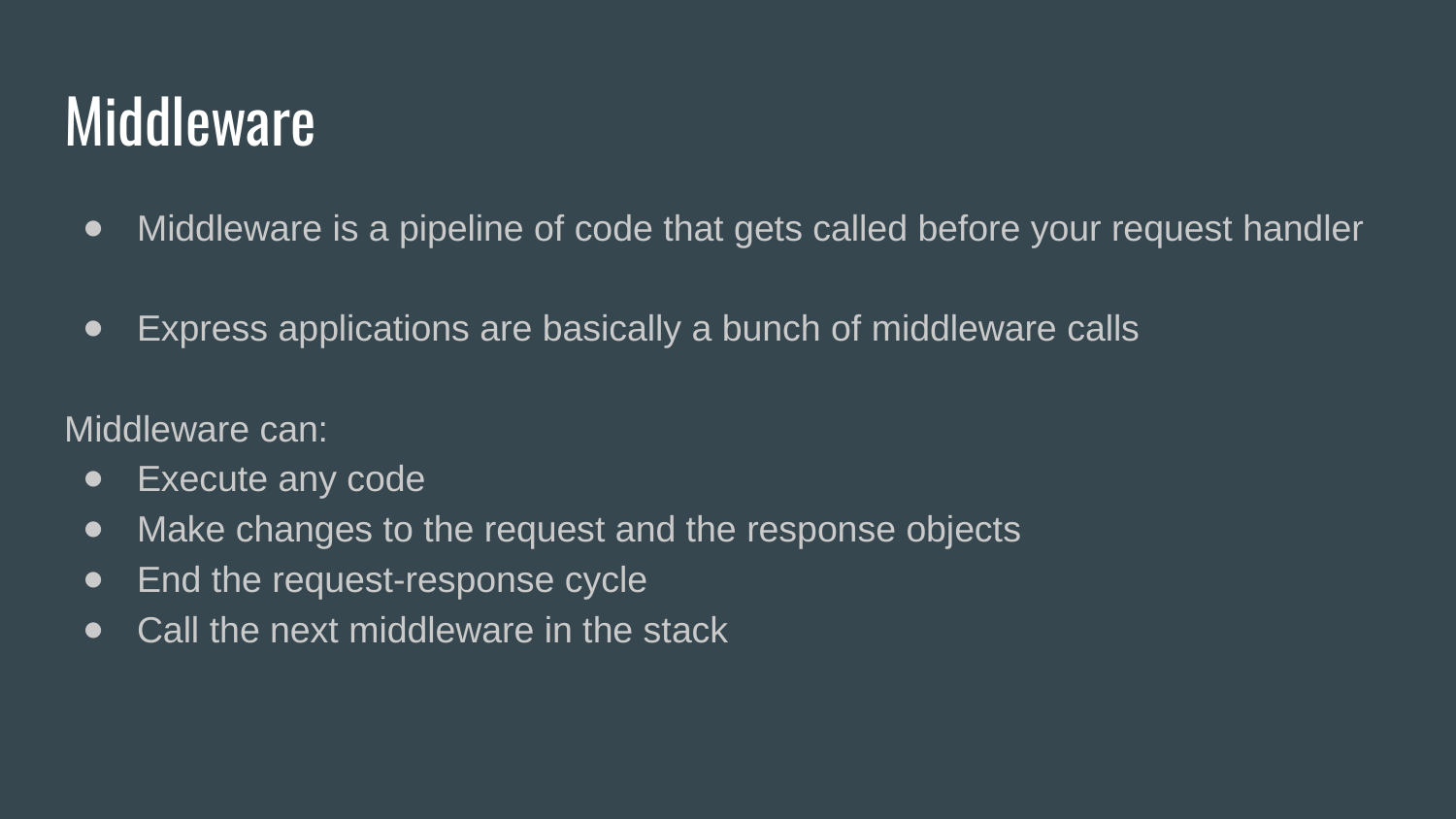

# Middleware
Middleware is a pipeline of code that gets called before your request handler

Express applications are basically a bunch of middleware calls

Middleware can:
Execute any code
Make changes to the request and the response objects
End the request-response cycle
Call the next middleware in the stack